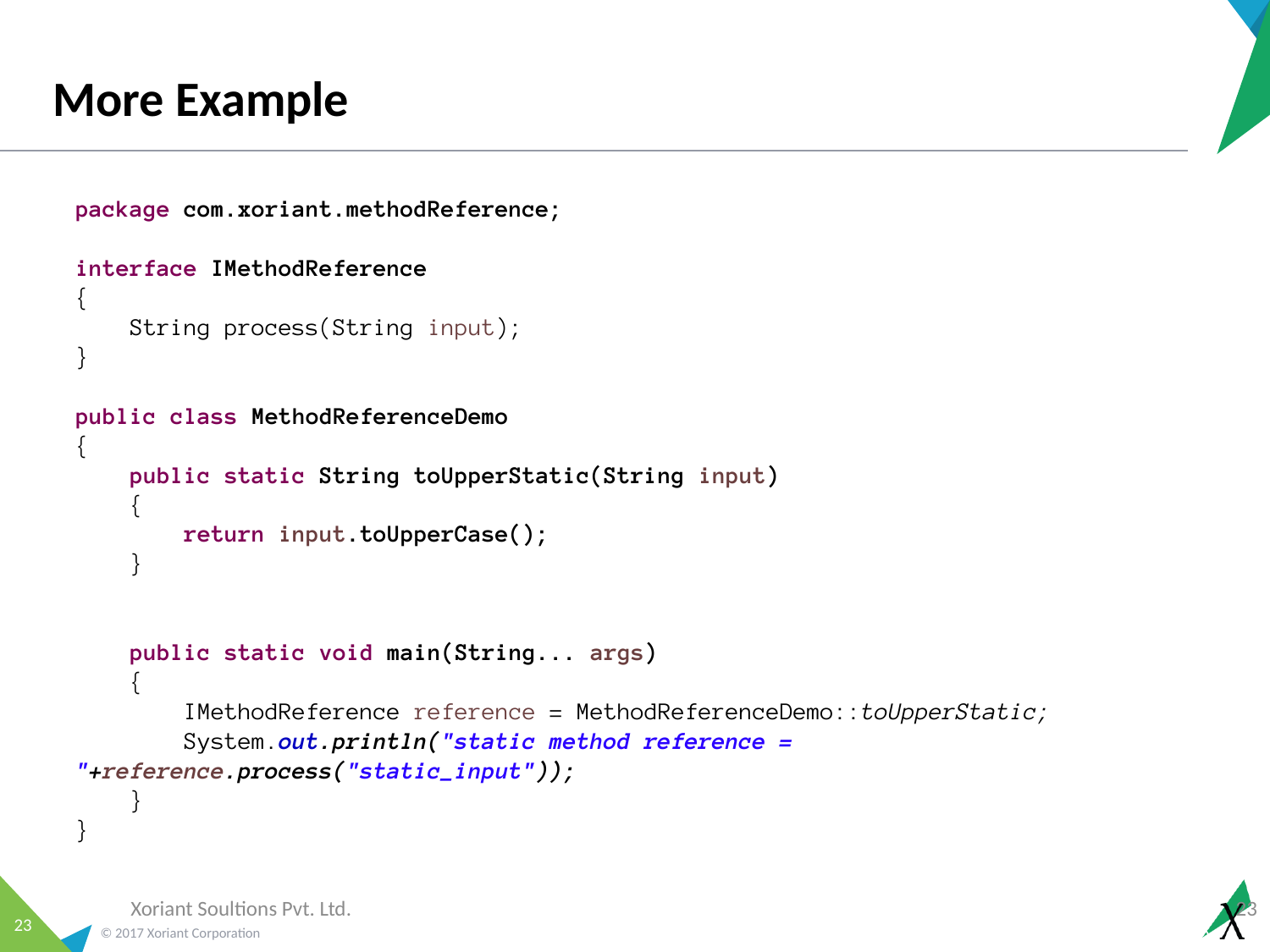

# More Example
package com.xoriant.methodReference;

interface IMethodReference
{
    String process(String input);
}

public class MethodReferenceDemo
{
    public static String toUpperStatic(String input)
    {
        return input.toUpperCase();
    }

    public static void main(String... args)
    {
        IMethodReference reference = MethodReferenceDemo::toUpperStatic;
        System.out.println("static method reference =   	"+reference.process("static_input"));
    }
}
Xoriant Soultions Pvt. Ltd.
23